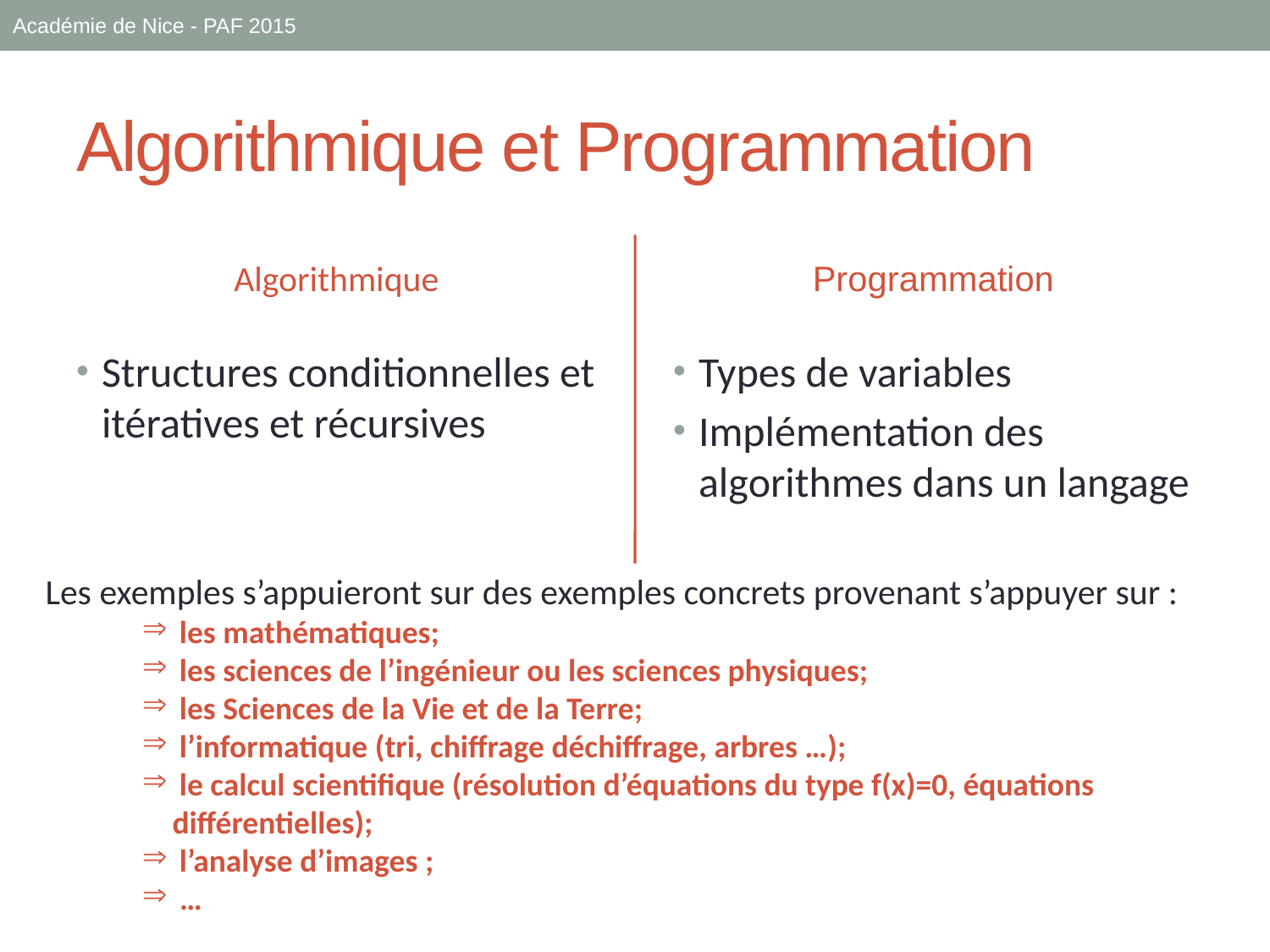

Académie de Nice - PAF 2015
# Algorithmique et Programmation
Algorithmique
Programmation
Structures conditionnelles et itératives et récursives
Types de variables
Implémentation des algorithmes dans un langage
Les exemples s’appuieront sur des exemples concrets provenant s’appuyer sur :
 les mathématiques;
 les sciences de l’ingénieur ou les sciences physiques;
 les Sciences de la Vie et de la Terre;
 l’informatique (tri, chiffrage déchiffrage, arbres …);
 le calcul scientifique (résolution d’équations du type f(x)=0, équations différentielles);
 l’analyse d’images ;
 …